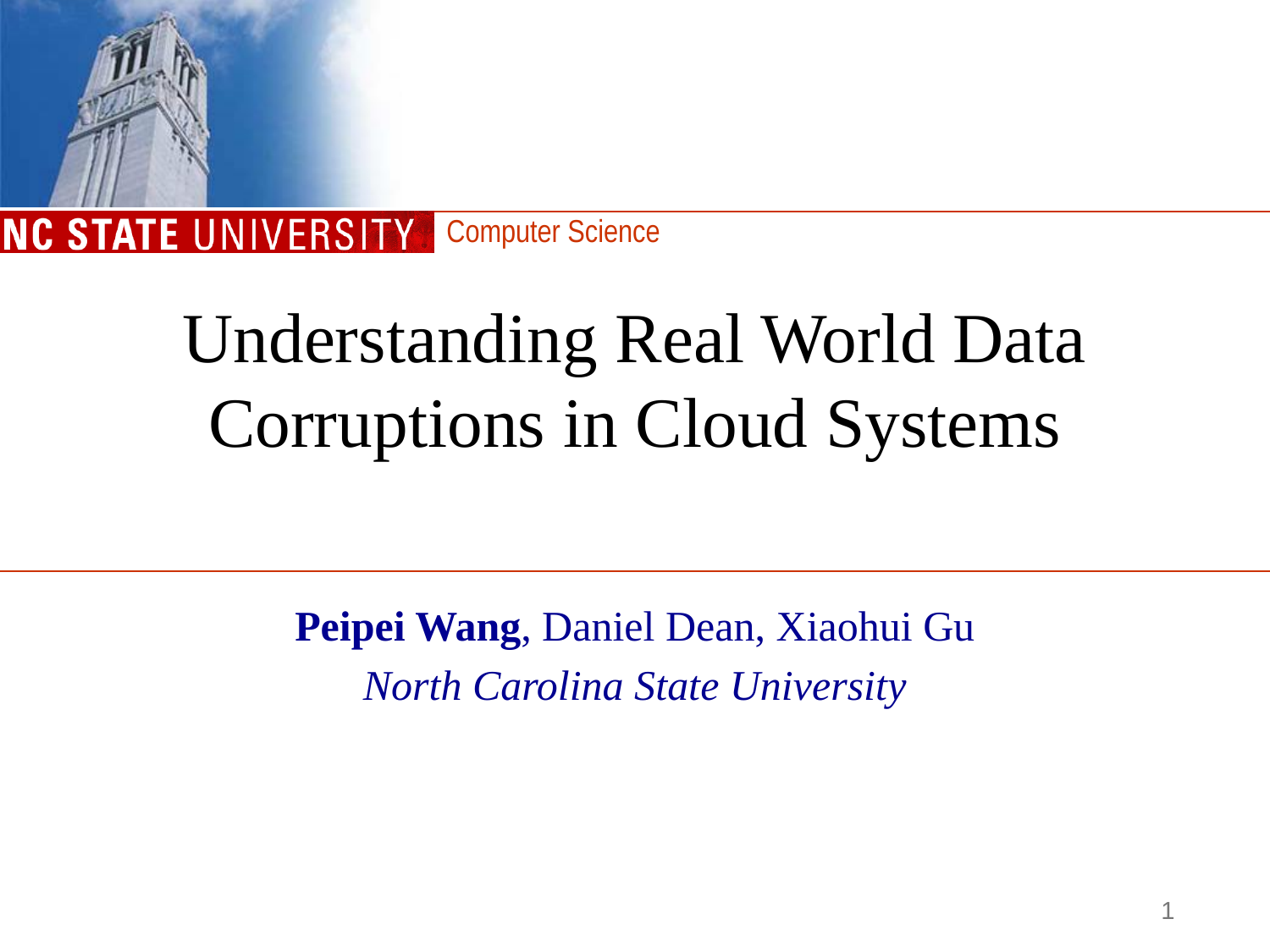

# Understanding Real World Data Corruptions in Cloud Systems
Peipei Wang, Daniel Dean, Xiaohui Gu
North Carolina State University
1